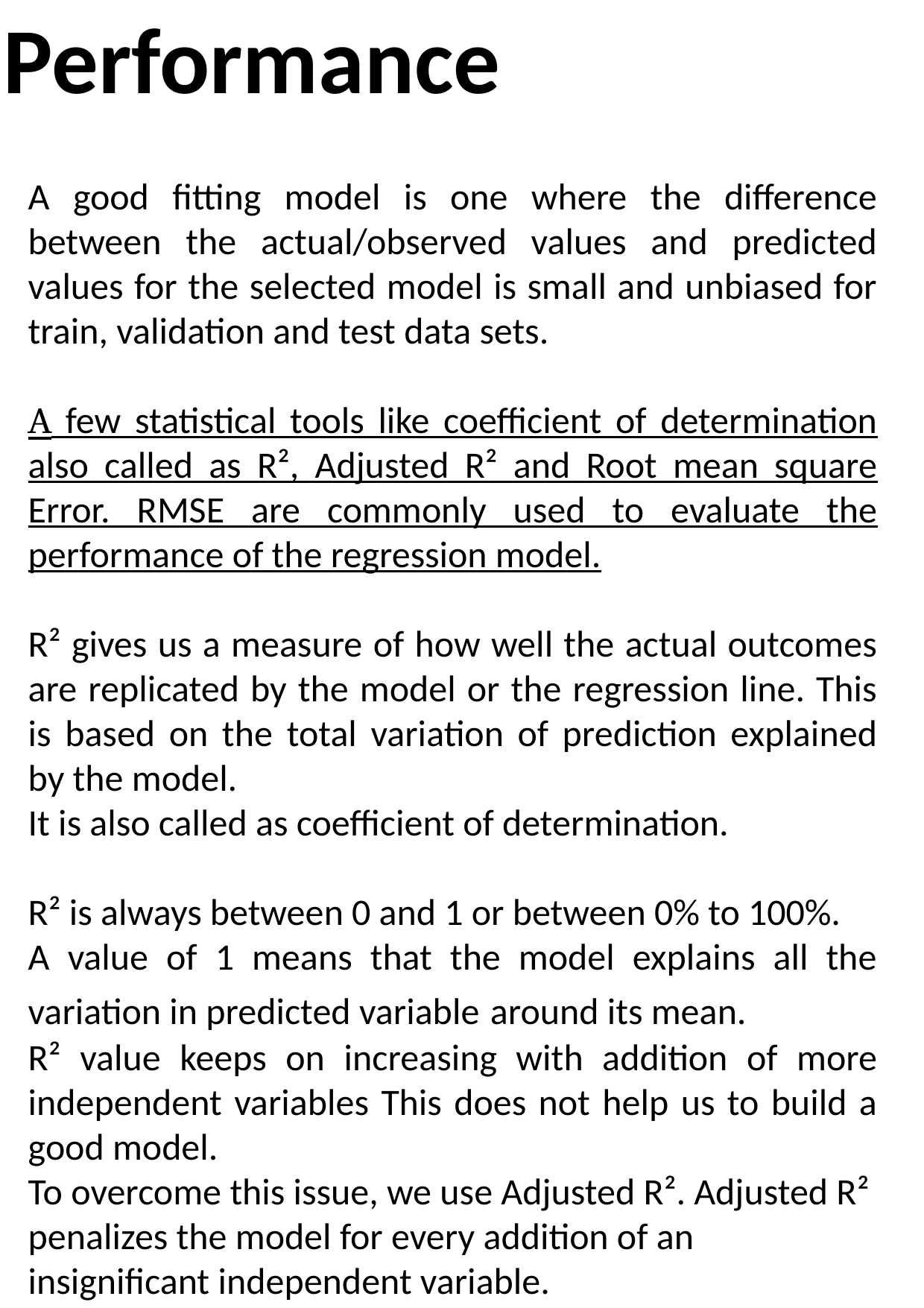

# Performance
A good fitting model is one where the difference between the actual/observed values and predicted values for the selected model is small and unbiased for train, validation and test data sets.

A few statistical tools like coefficient of determination also called as R², Adjusted R² and Root mean square Error. RMSE are commonly used to evaluate the performance of the regression model.

R² gives us a measure of how well the actual outcomes are replicated by the model or the regression line. This is based on the total variation of prediction explained by the model.
It is also called as coefficient of determination.

R² is always between 0 and 1 or between 0% to 100%.
A value of 1 means that the model explains all the variation in predicted variable around its mean.
R² value keeps on increasing with addition of more independent variables This does not help us to build a good model.
To overcome this issue, we use Adjusted R². Adjusted R² penalizes the model for every addition of an insignificant independent variable.